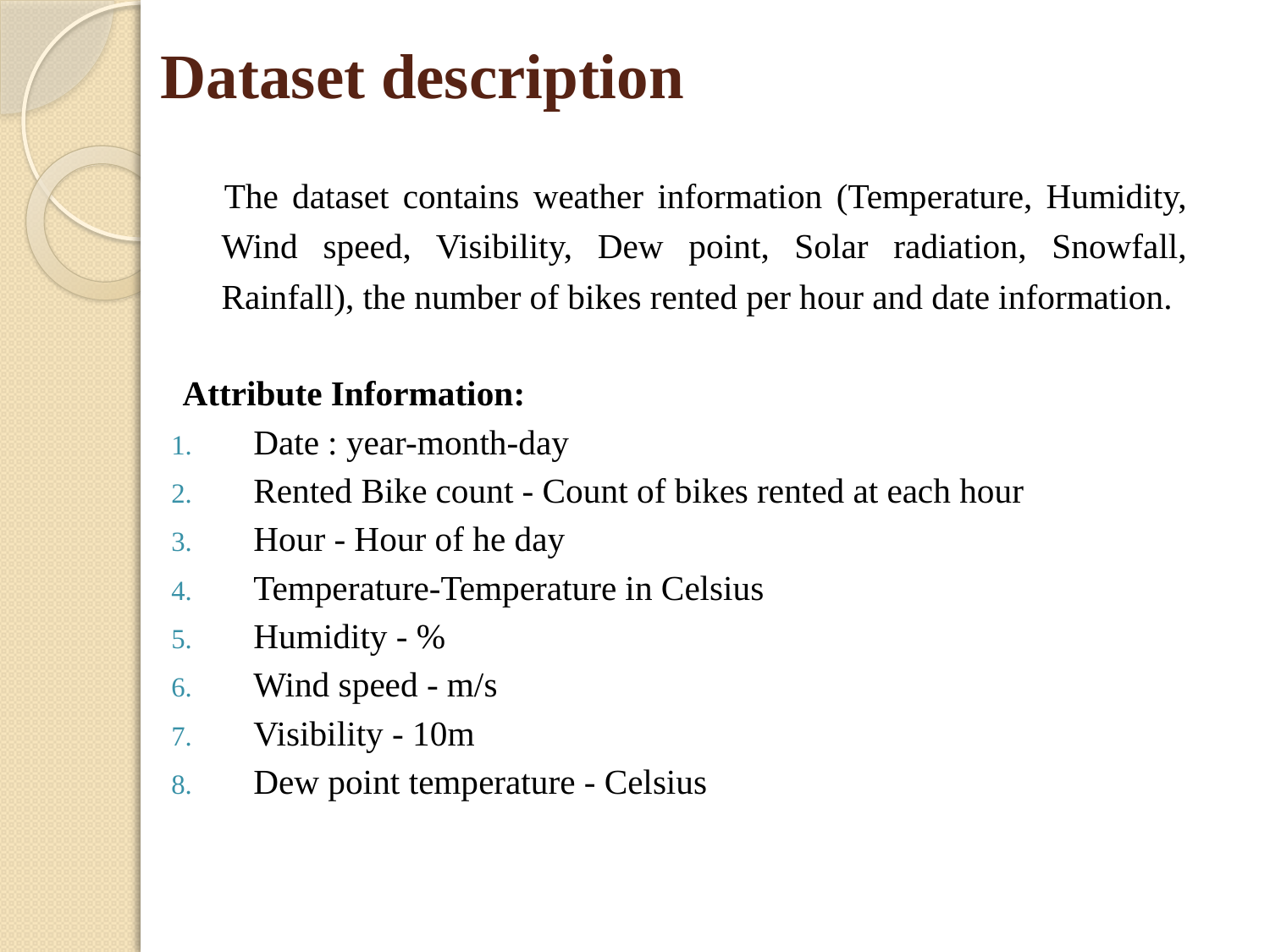

# Dataset description
   The dataset contains weather information (Temperature, Humidity, Wind speed, Visibility, Dew point, Solar radiation, Snowfall, Rainfall), the number of bikes rented per hour and date information.

Attribute Information:
Date : year-month-day
Rented Bike count - Count of bikes rented at each hour
Hour - Hour of he day
Temperature-Temperature in Celsius
Humidity - %
Wind speed - m/s
Visibility - 10m
Dew point temperature - Celsius